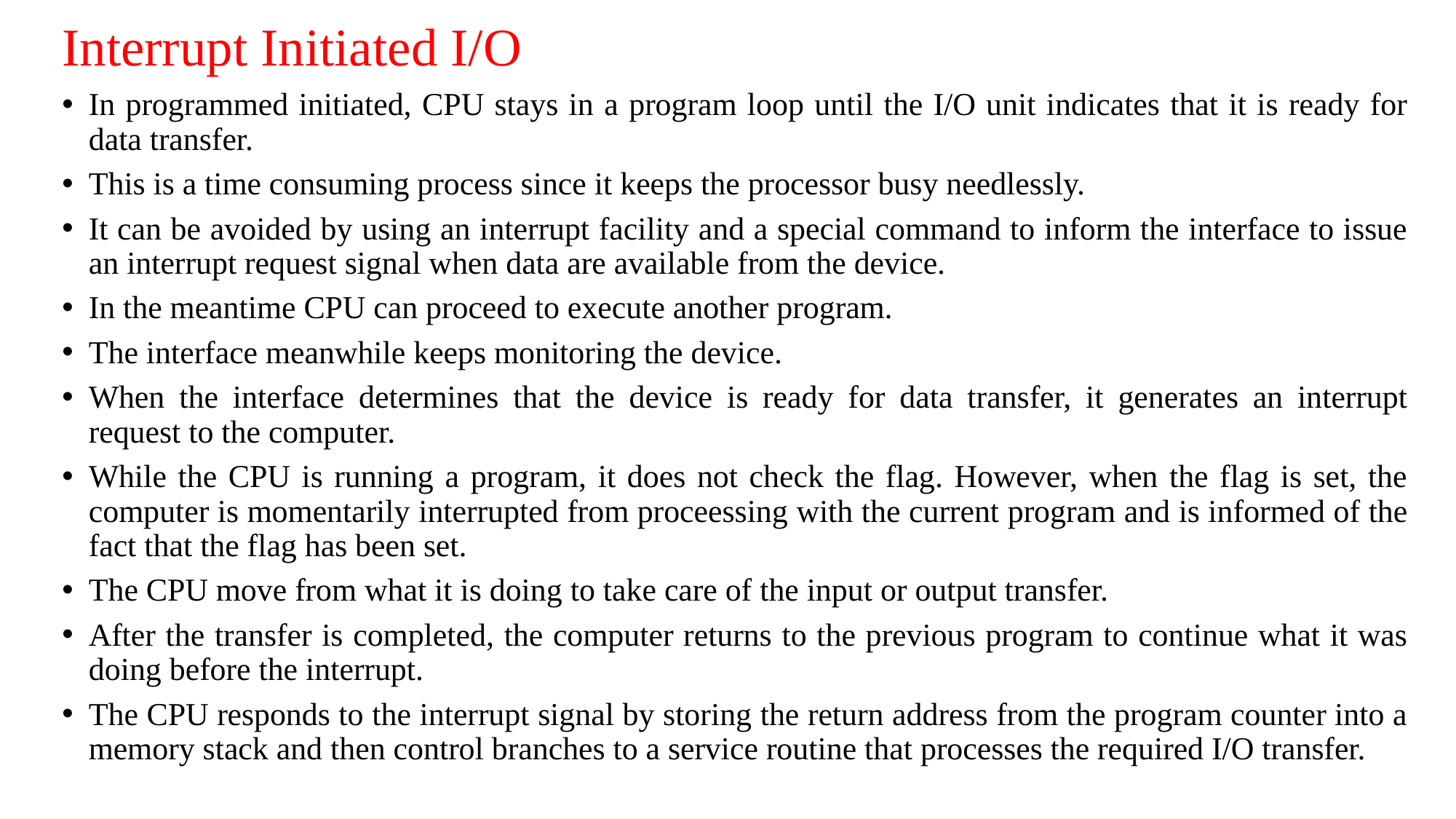

# Interrupt Initiated I/O
In programmed initiated, CPU stays in a program loop until the I/O unit indicates that it is ready for data transfer.
This is a time consuming process since it keeps the processor busy needlessly.
It can be avoided by using an interrupt facility and a special command to inform the interface to issue an interrupt request signal when data are available from the device.
In the meantime CPU can proceed to execute another program.
The interface meanwhile keeps monitoring the device.
When the interface determines that the device is ready for data transfer, it generates an interrupt request to the computer.
While the CPU is running a program, it does not check the flag. However, when the flag is set, the computer is momentarily interrupted from proceessing with the current program and is informed of the fact that the flag has been set.
The CPU move from what it is doing to take care of the input or output transfer.
After the transfer is completed, the computer returns to the previous program to continue what it was doing before the interrupt.
The CPU responds to the interrupt signal by storing the return address from the program counter into a memory stack and then control branches to a service routine that processes the required I/O transfer.